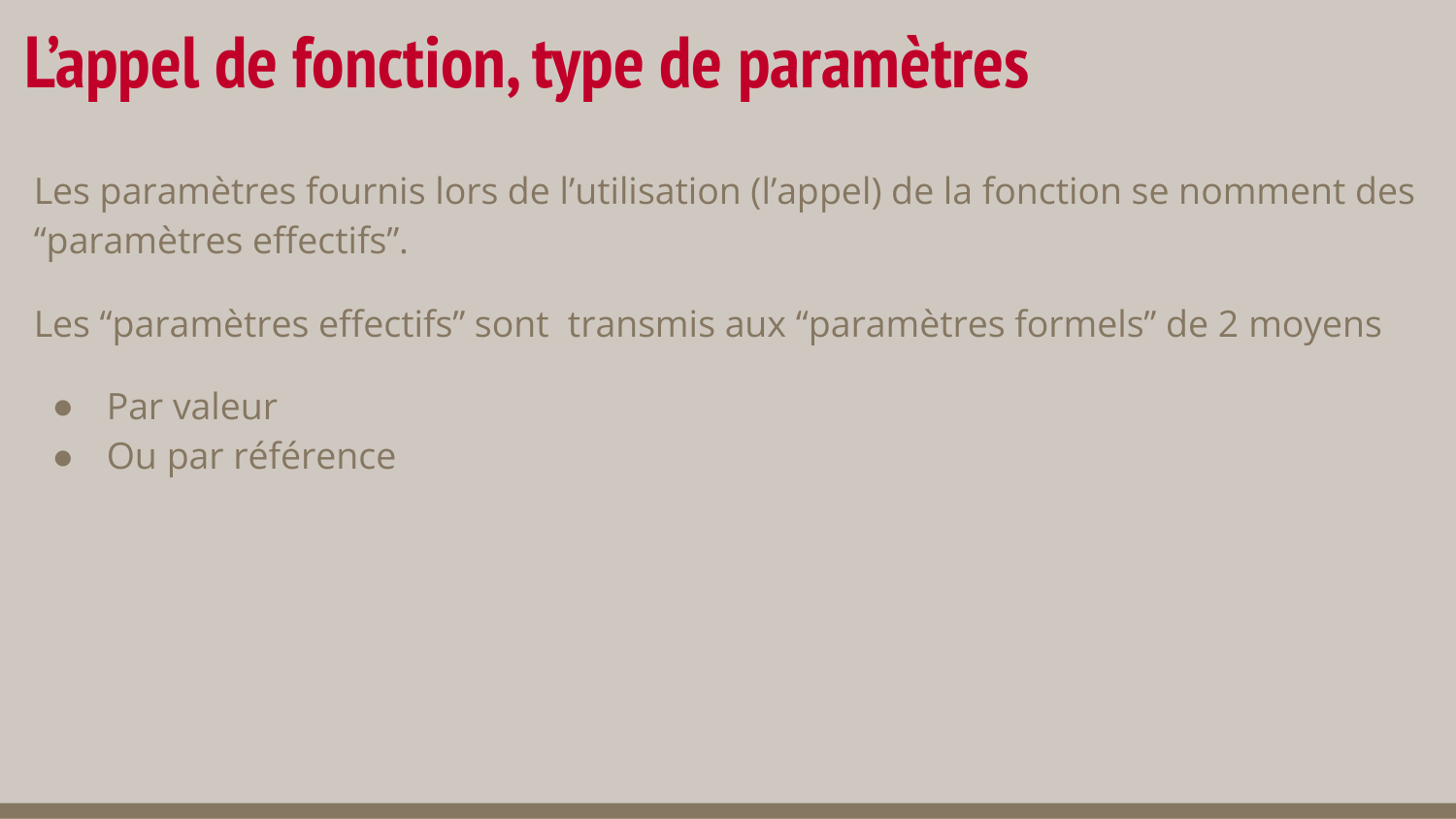

# L’appel de fonction, type de paramètres
Les paramètres fournis lors de l’utilisation (l’appel) de la fonction se nomment des “paramètres effectifs”.
Les “paramètres effectifs” sont  transmis aux “paramètres formels” de 2 moyens
Par valeur
Ou par référence